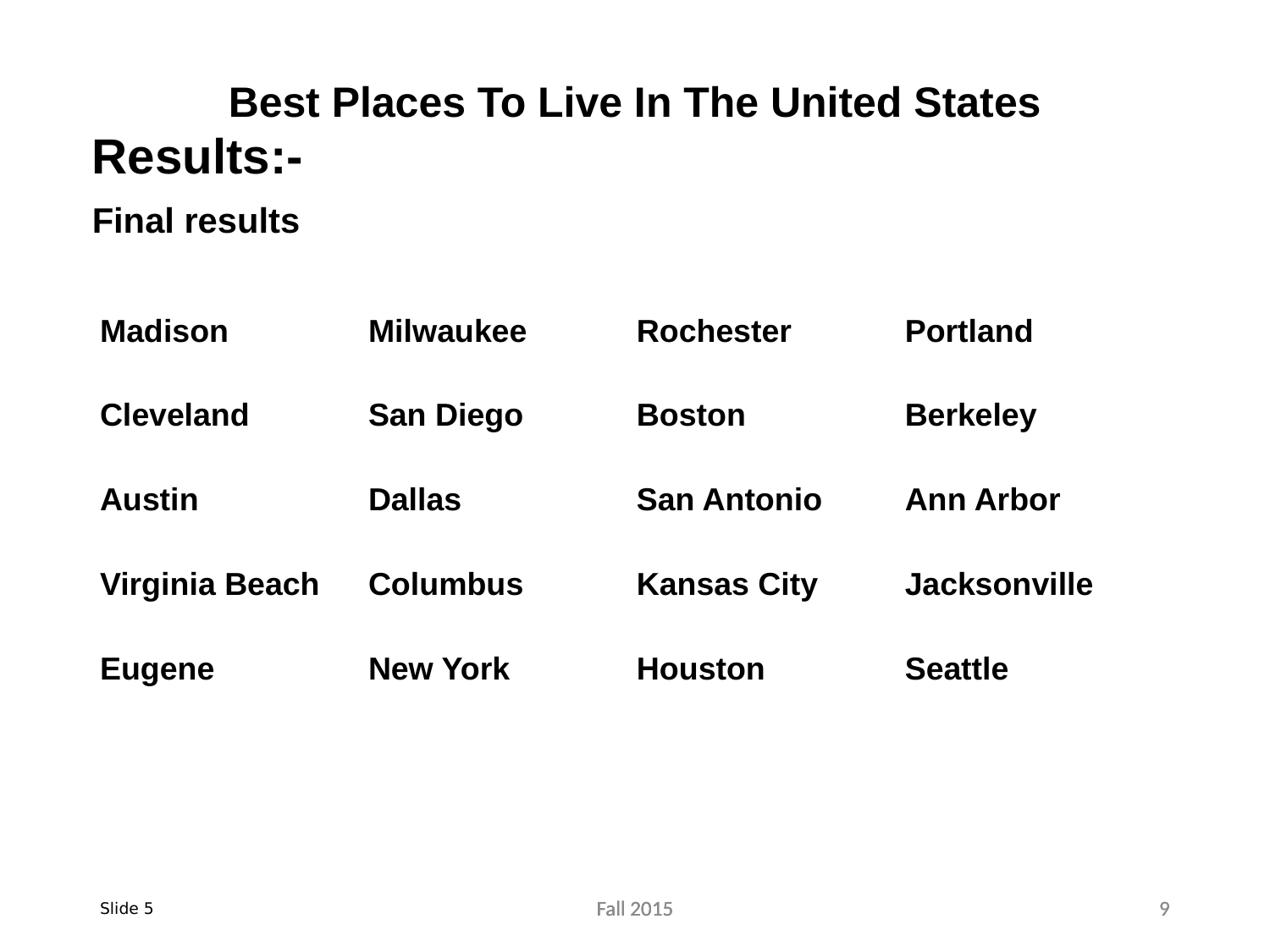

# Best Places To Live In The United States

Results:-
Final results

| Madison | Milwaukee | Rochester | Portland |
| --- | --- | --- | --- |
| Cleveland | San Diego | Boston | Berkeley |
| Austin | Dallas | San Antonio | Ann Arbor |
| Virginia Beach | Columbus | Kansas City | Jacksonville |
| Eugene | New York | Houston | Seattle |
Slide 5
Fall 2015
Fall 2015
Fall 2015
9
9